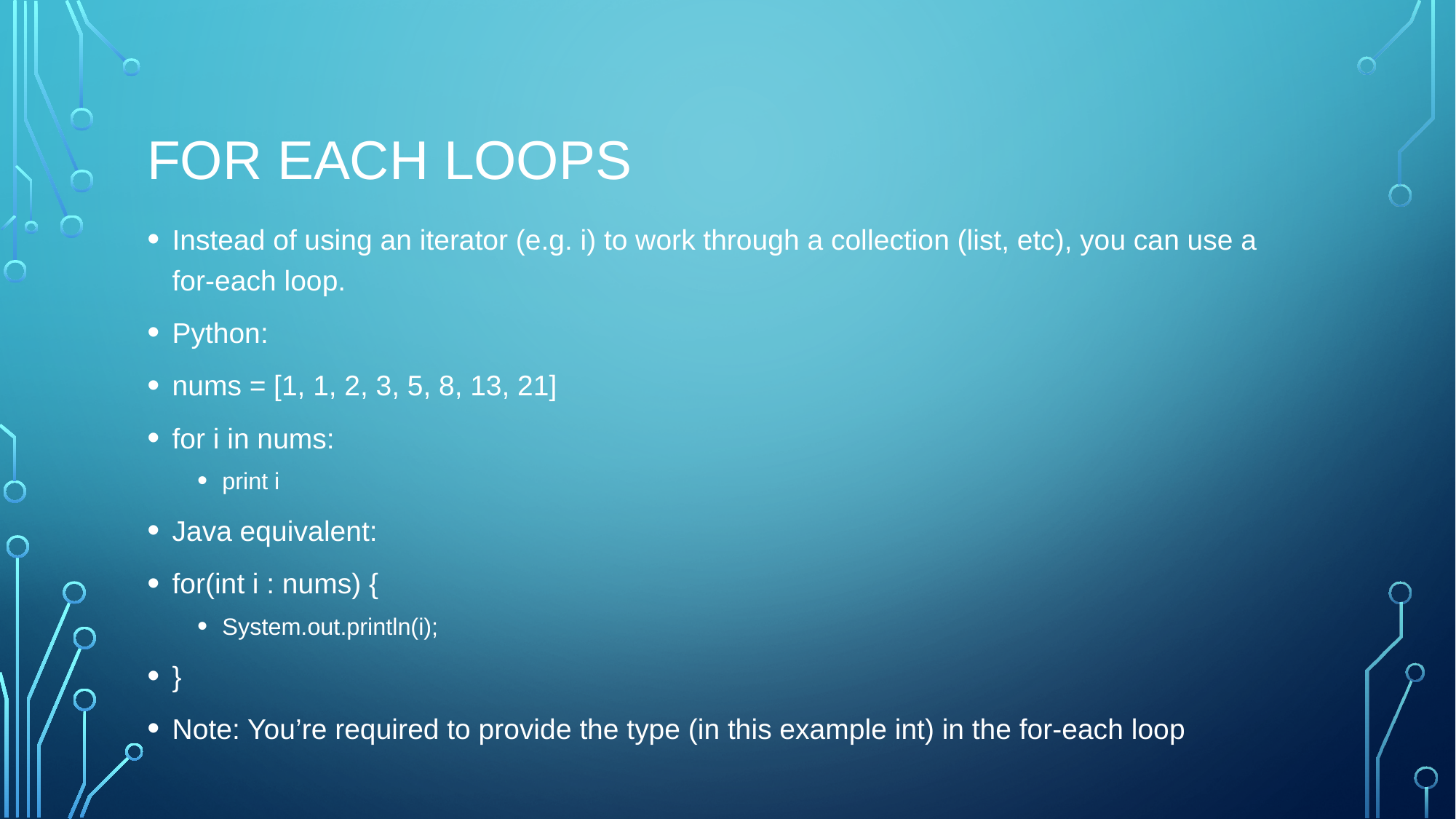

# For each loops
Instead of using an iterator (e.g. i) to work through a collection (list, etc), you can use a for-each loop.
Python:
nums = [1, 1, 2, 3, 5, 8, 13, 21]
for i in nums:
print i
Java equivalent:
for(int i : nums) {
System.out.println(i);
}
Note: You’re required to provide the type (in this example int) in the for-each loop